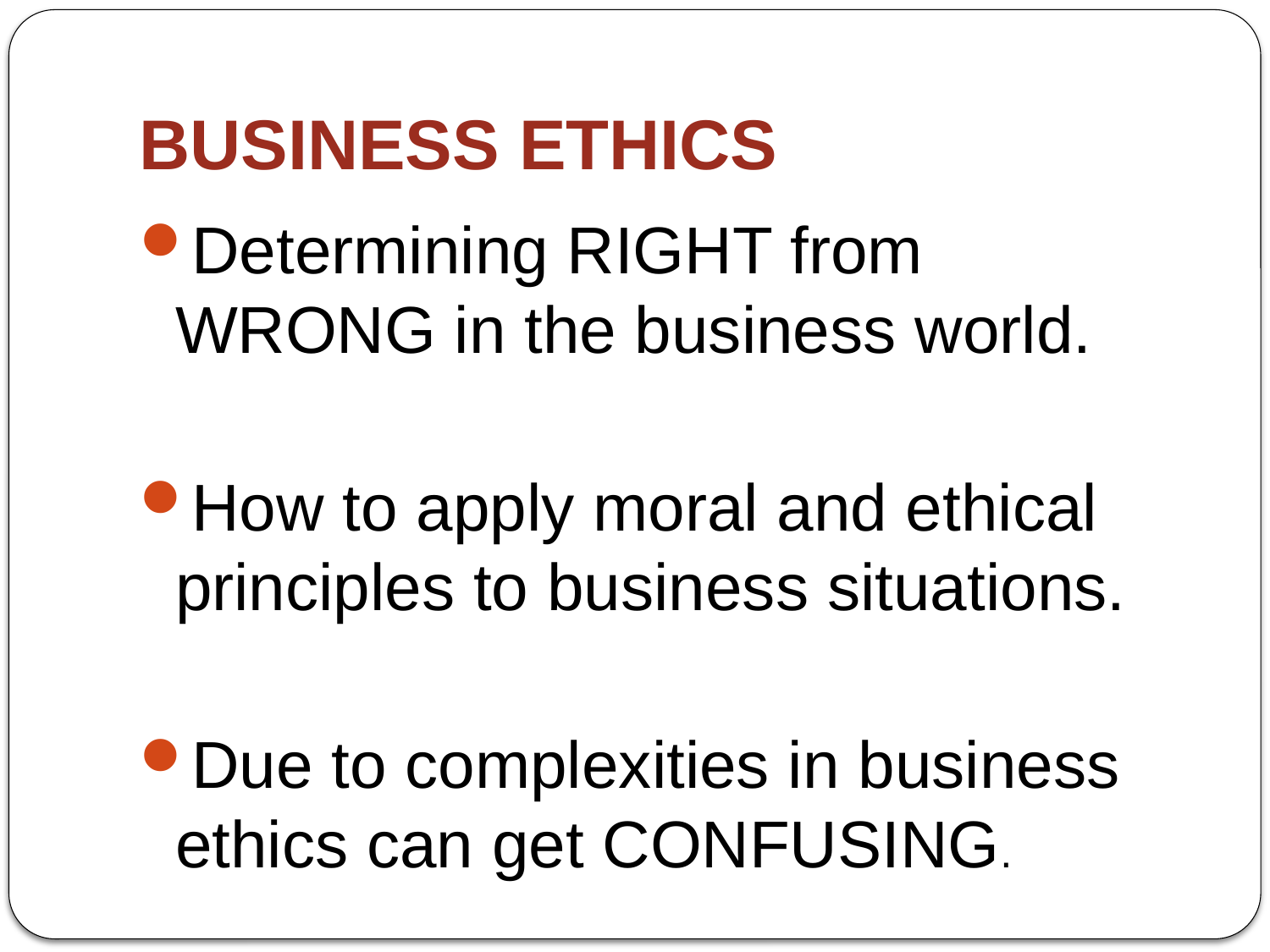

# BUSINESS ETHICS
Determining RIGHT from WRONG in the business world.

How to apply moral and ethical principles to business situations.

Due to complexities in business ethics can get CONFUSING.